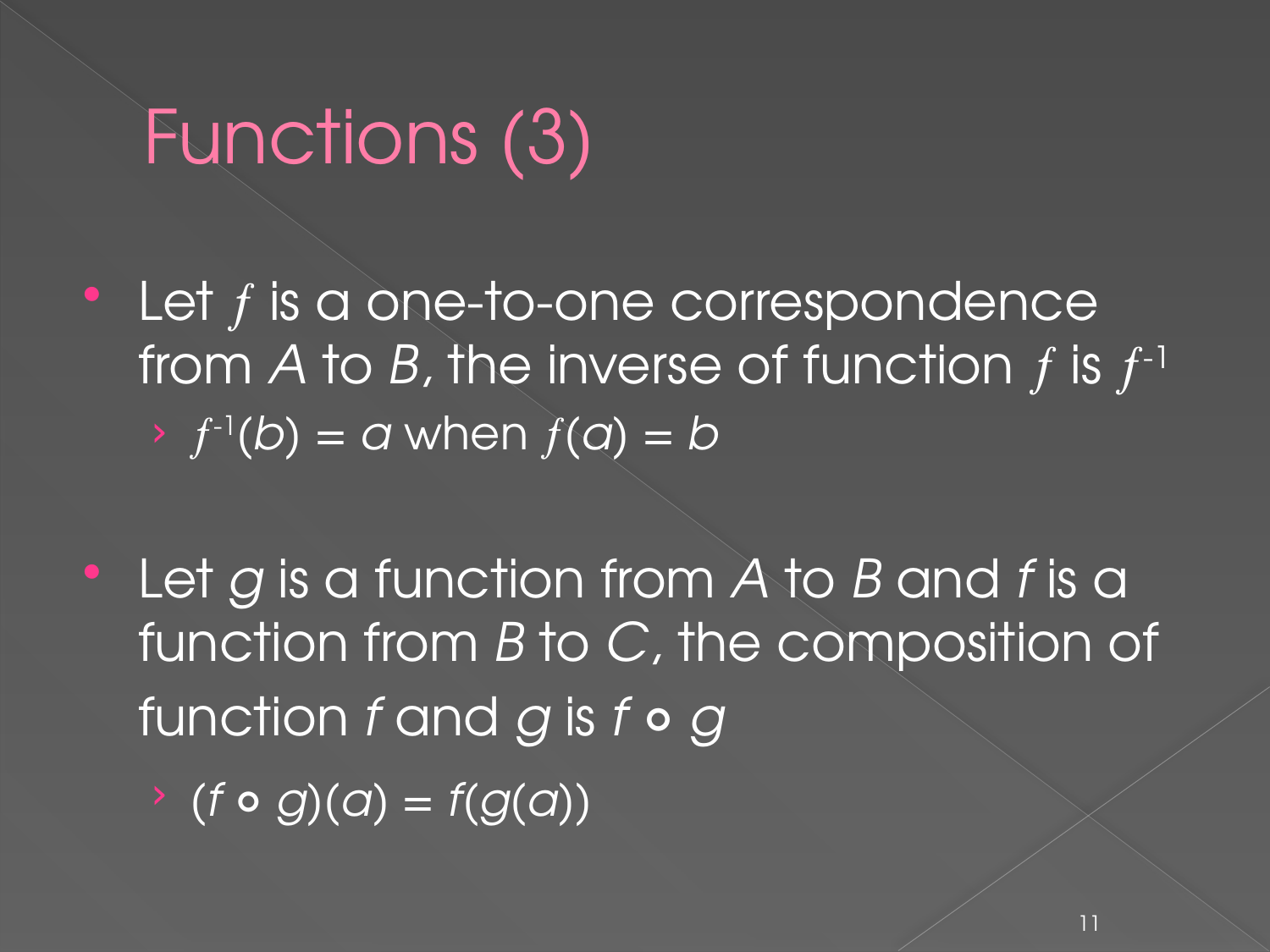

# Functions (3)
Let ƒ is a one-to-one correspondence from A to B, the inverse of function ƒ is ƒ-1
ƒ-1(b) = a when ƒ(a) = b

Let g is a function from A to B and f is a function from B to C, the composition of function f and g is f ◦ g
(f ◦ g)(a) = f(g(a))
11